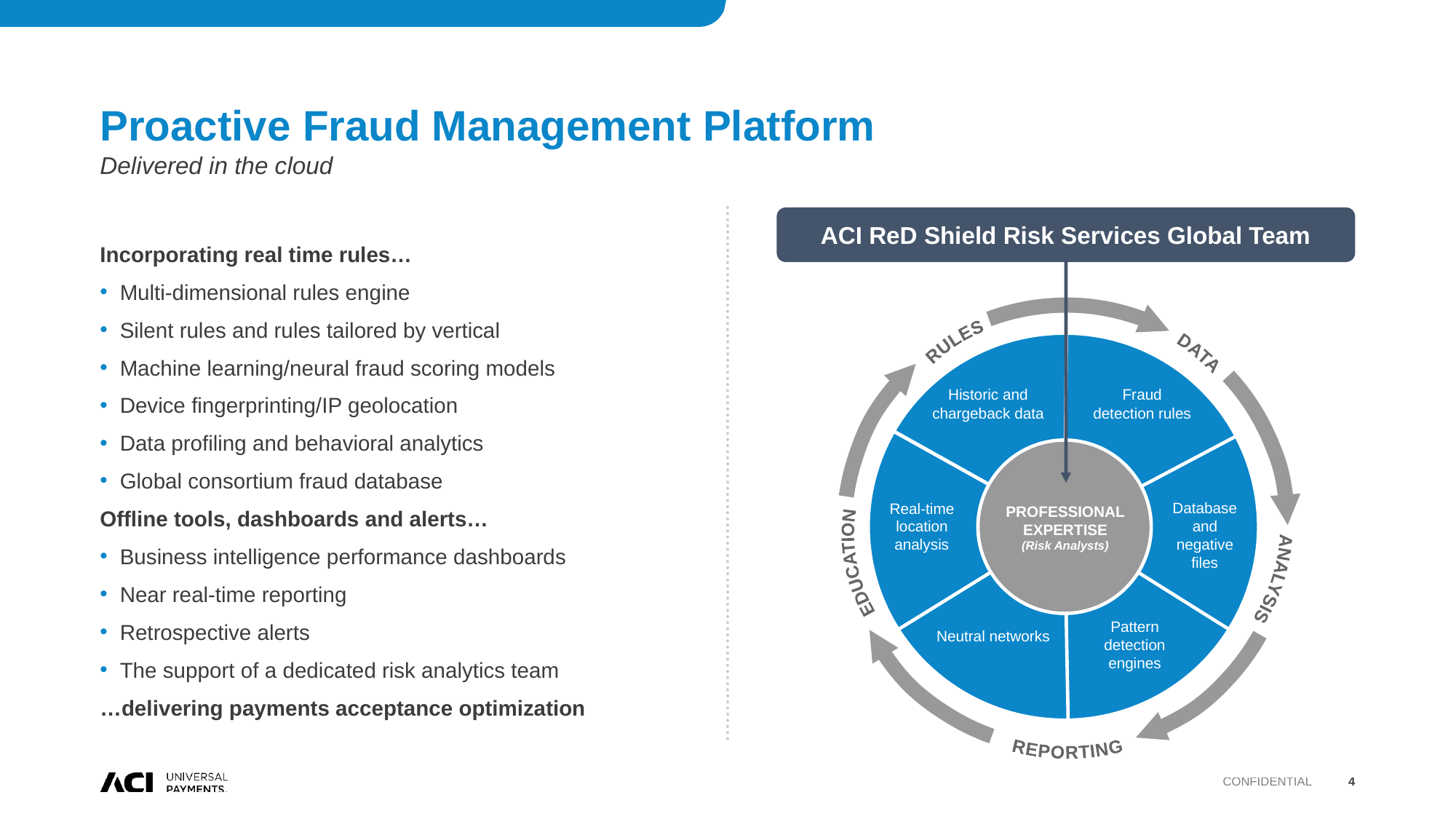

# Proactive Fraud Management Platform
Delivered in the cloud

ACI ReD Shield Risk Services Global Team
Incorporating real time rules…
Multi-dimensional rules engine
Silent rules and rules tailored by vertical
Machine learning/neural fraud scoring models
Device fingerprinting/IP geolocation
Data profiling and behavioral analytics
Global consortium fraud database
Offline tools, dashboards and alerts…
Business intelligence performance dashboards
Near real-time reporting
Retrospective alerts
The support of a dedicated risk analytics team
…delivering payments acceptance optimization

Historic and chargeback data
Fraud
detection rules
Real-time location analysis
Database and negative files
PROFESSIONAL
EXPERTISE
(Risk Analysts)
Pattern detection engines
Neutral networks
EDUCATION
ANALYSIS
REPORTING
RULES
DATA
Confidential
4